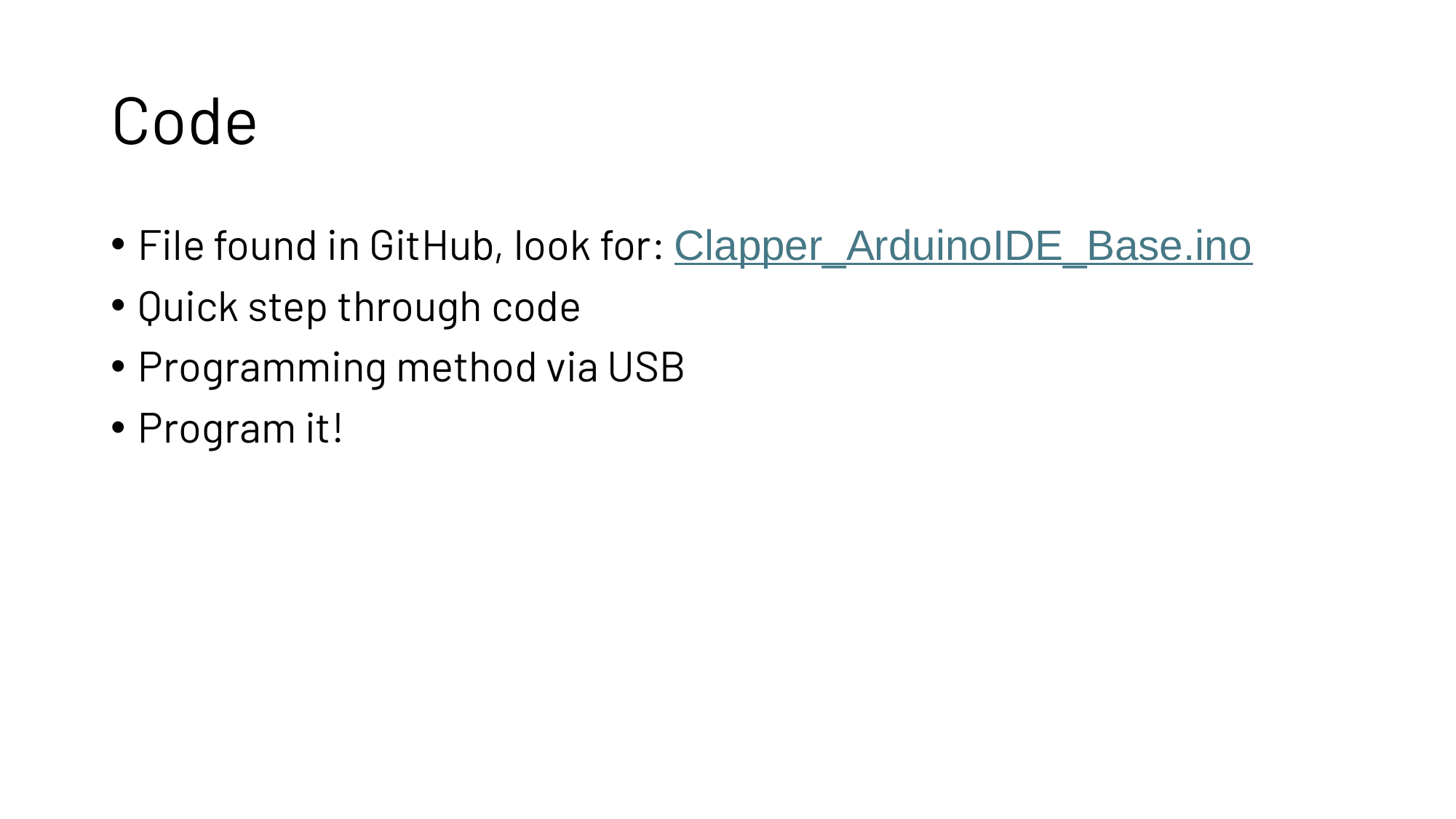

# Code
File found in GitHub, look for: Clapper_ArduinoIDE_Base.ino
Quick step through code
Programming method via USB
Program it!